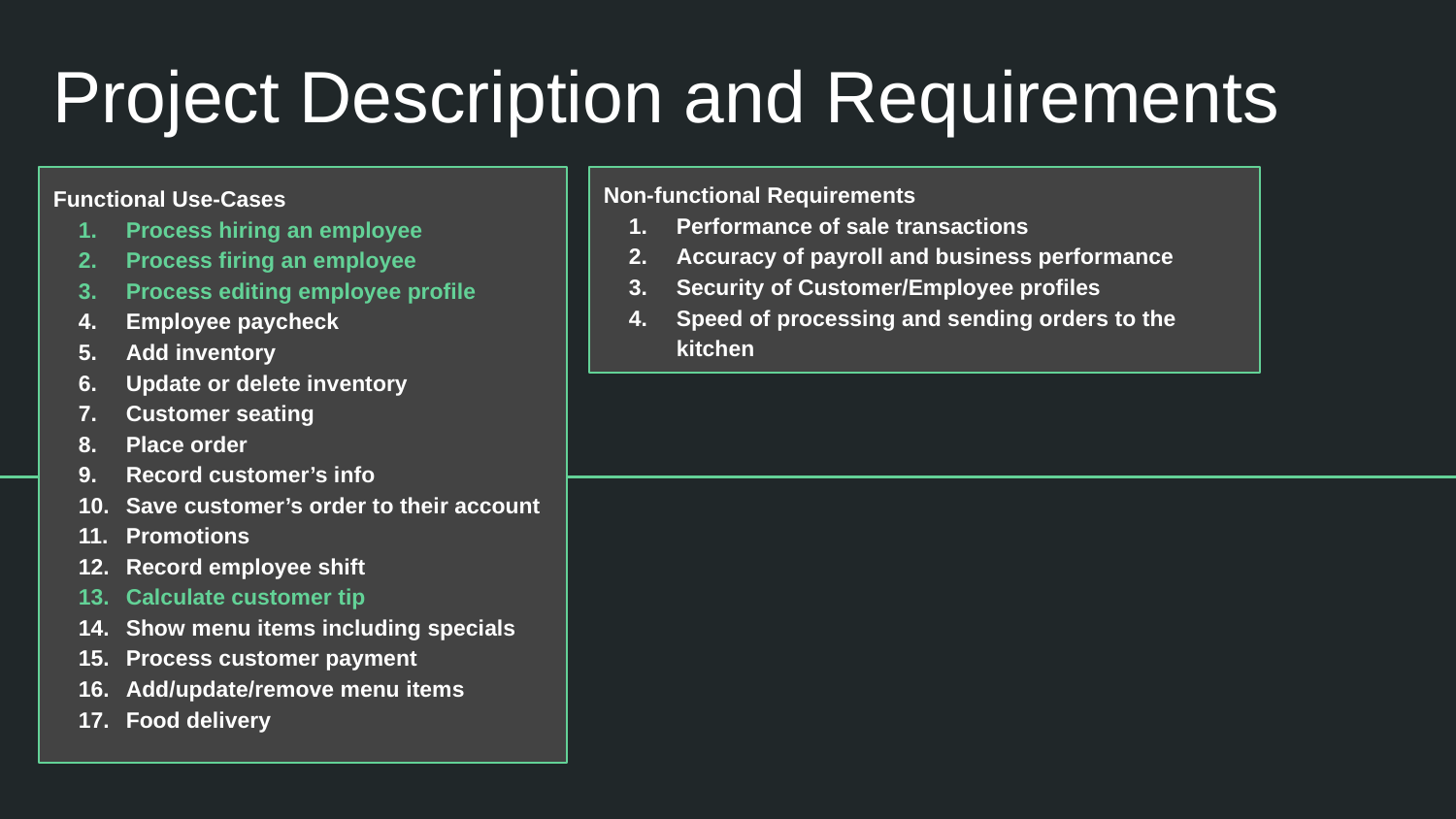

# Project Description and Requirements
Functional Use-Cases
Process hiring an employee
Process firing an employee
Process editing employee profile
Employee paycheck
Add inventory
Update or delete inventory
Customer seating
Place order
Record customer’s info
Save customer’s order to their account
Promotions
Record employee shift
Calculate customer tip
Show menu items including specials
Process customer payment
Add/update/remove menu items
Food delivery
Non-functional Requirements
Performance of sale transactions
Accuracy of payroll and business performance
Security of Customer/Employee profiles
Speed of processing and sending orders to the kitchen